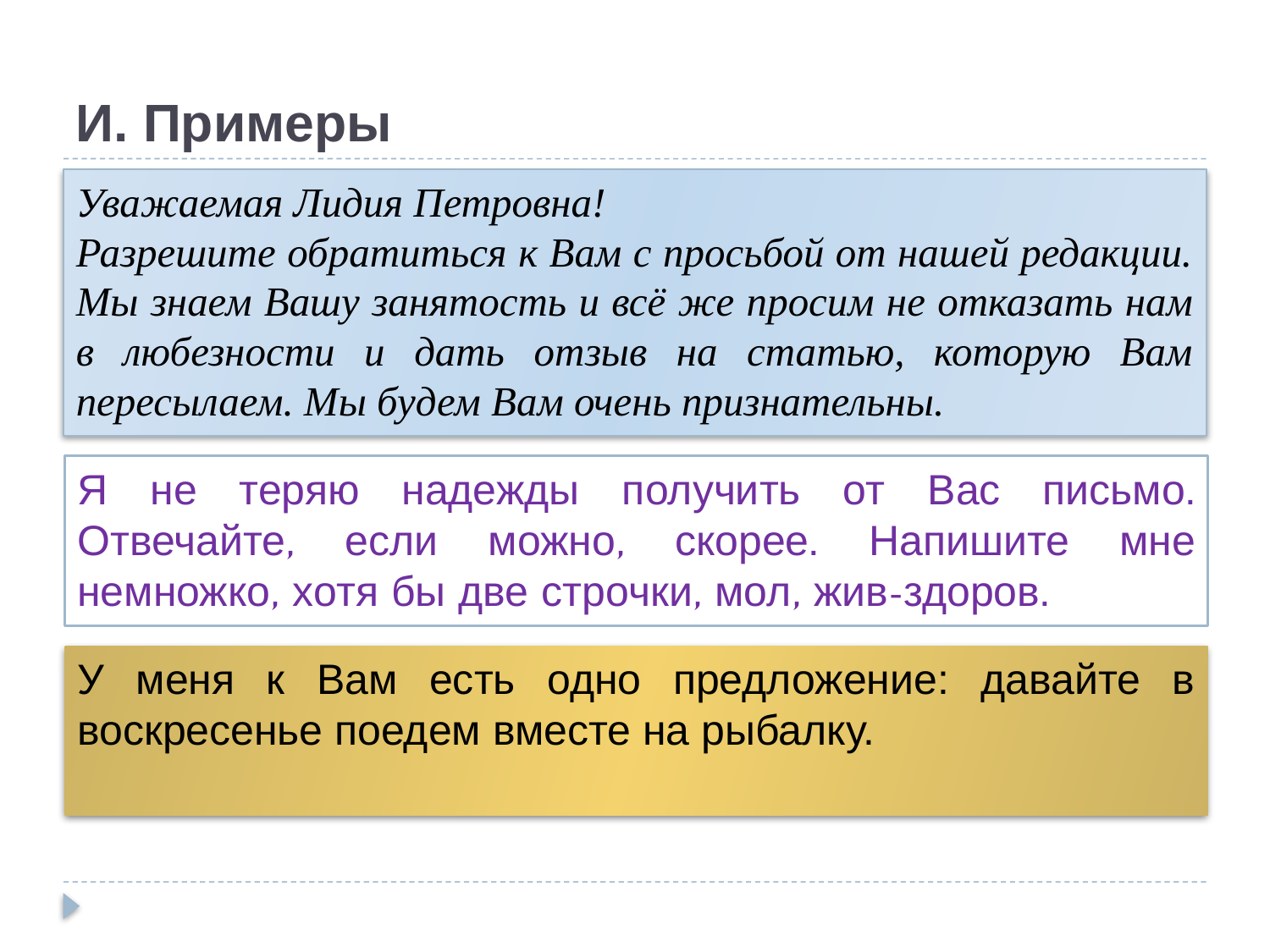

# И. Примеры
Уважаемая Лидия Петровна!
Разрешите обратиться к Вам с просьбой от нашей редакции. Мы знаем Вашу занятость и всё же просим не отказать нам в любезности и дать отзыв на статью, которую Вам пересылаем. Мы будем Вам очень признательны.

Я не теряю надежды получить от Вас письмо. Отвечайте, если можно, скорее. Напишите мне немножко, хотя бы две строчки, мол, жив-здоров.

У меня к Вам есть одно предложение: давайте в воскресенье поедем вместе на рыбалку.